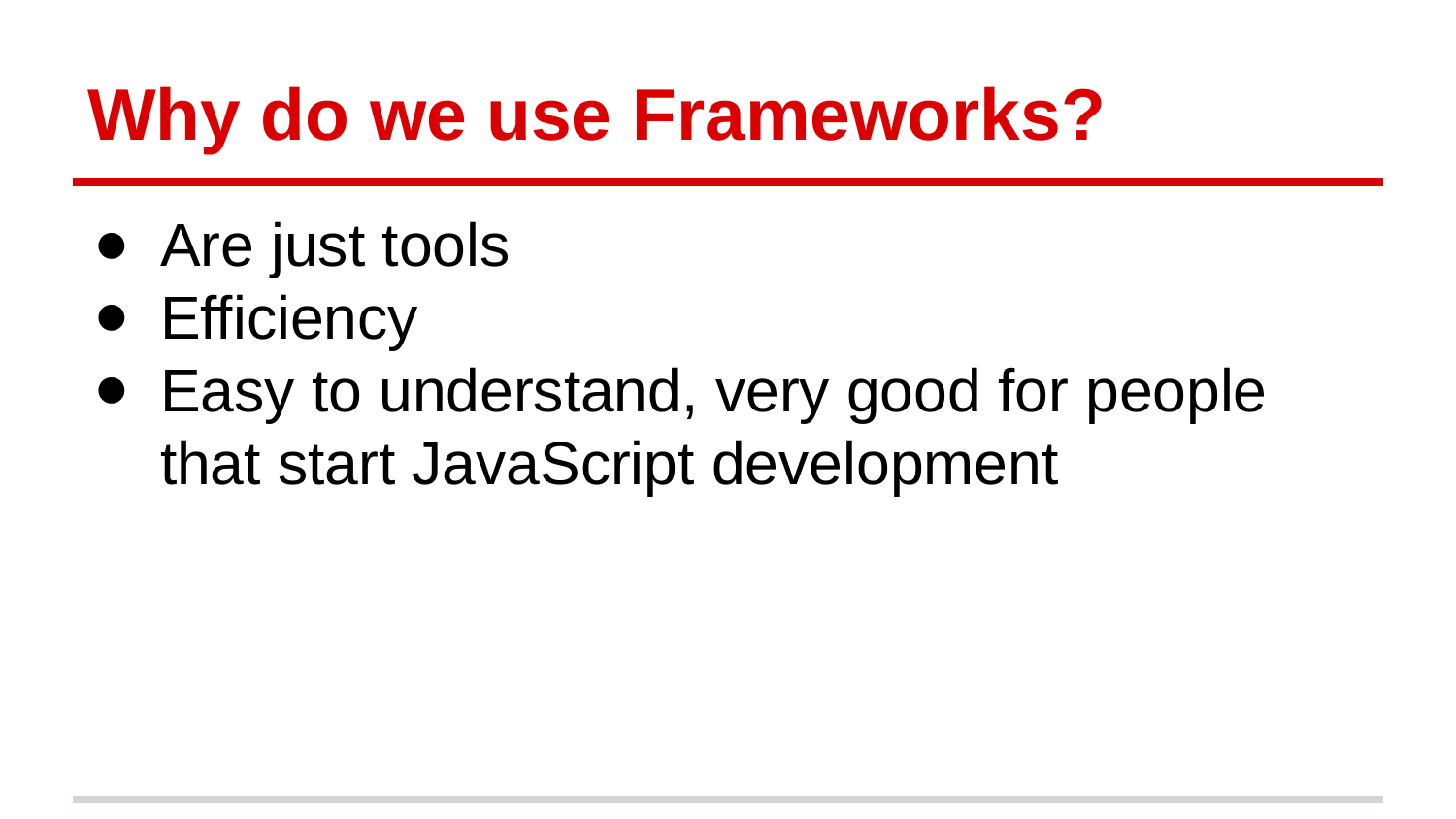

# Why do we use Frameworks?
Are just tools
Efficiency
Easy to understand, very good for people that start JavaScript development